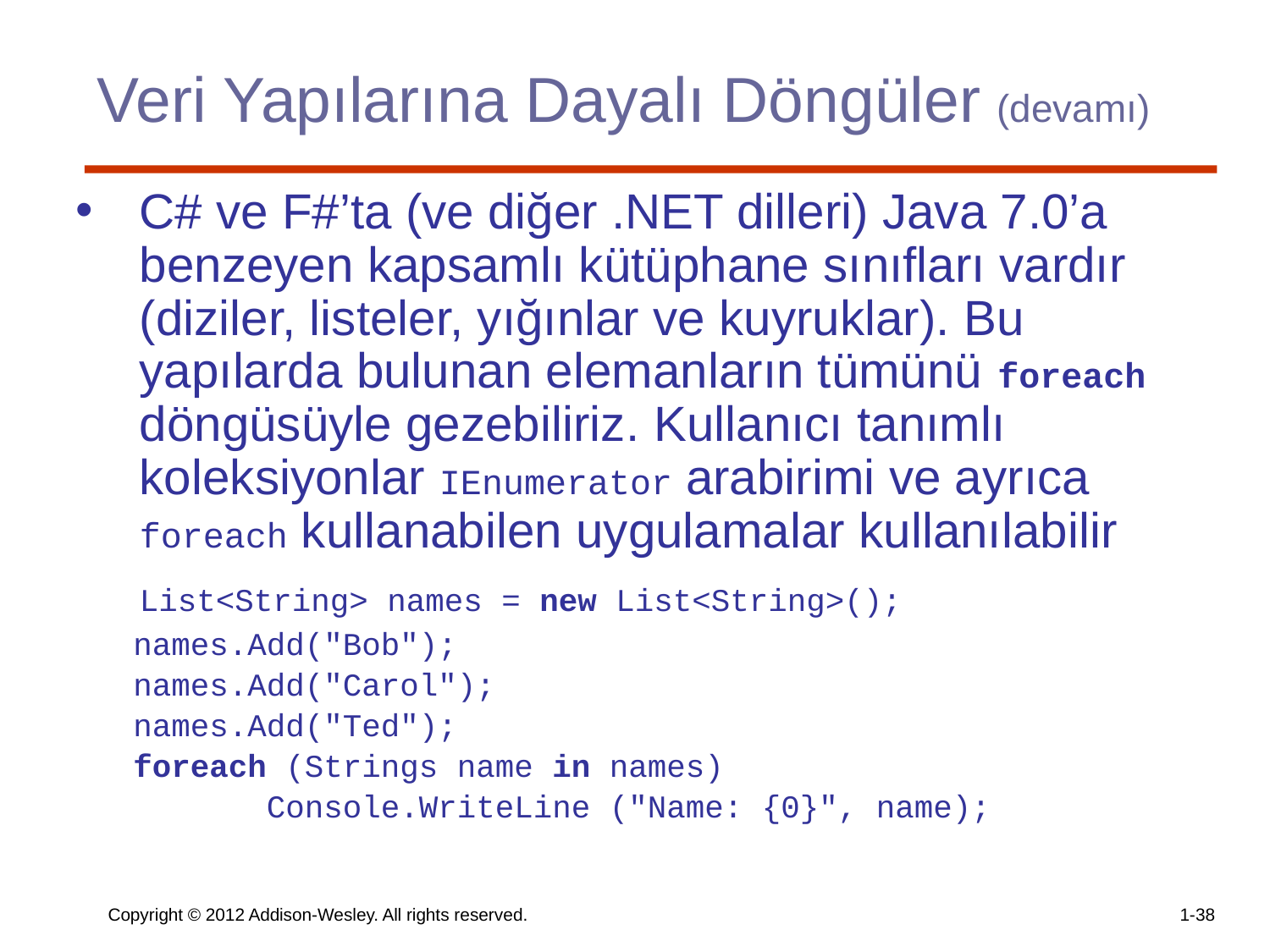

Veri Yapılarına Dayalı Döngüler (devamı)
C# ve F#’ta (ve diğer .NET dilleri) Java 7.0’a benzeyen kapsamlı kütüphane sınıfları vardır (diziler, listeler, yığınlar ve kuyruklar). Bu yapılarda bulunan elemanların tümünü foreach döngüsüyle gezebiliriz. Kullanıcı tanımlı koleksiyonlar IEnumerator arabirimi ve ayrıca foreach kullanabilen uygulamalar kullanılabilir
	List<String> names = new List<String>();
   names.Add("Bob");
   names.Add("Carol");
   names.Add("Ted");
   foreach (Strings name in names)
		Console.WriteLine ("Name: {0}", name);
Copyright © 2012 Addison-Wesley. All rights reserved.
1-38